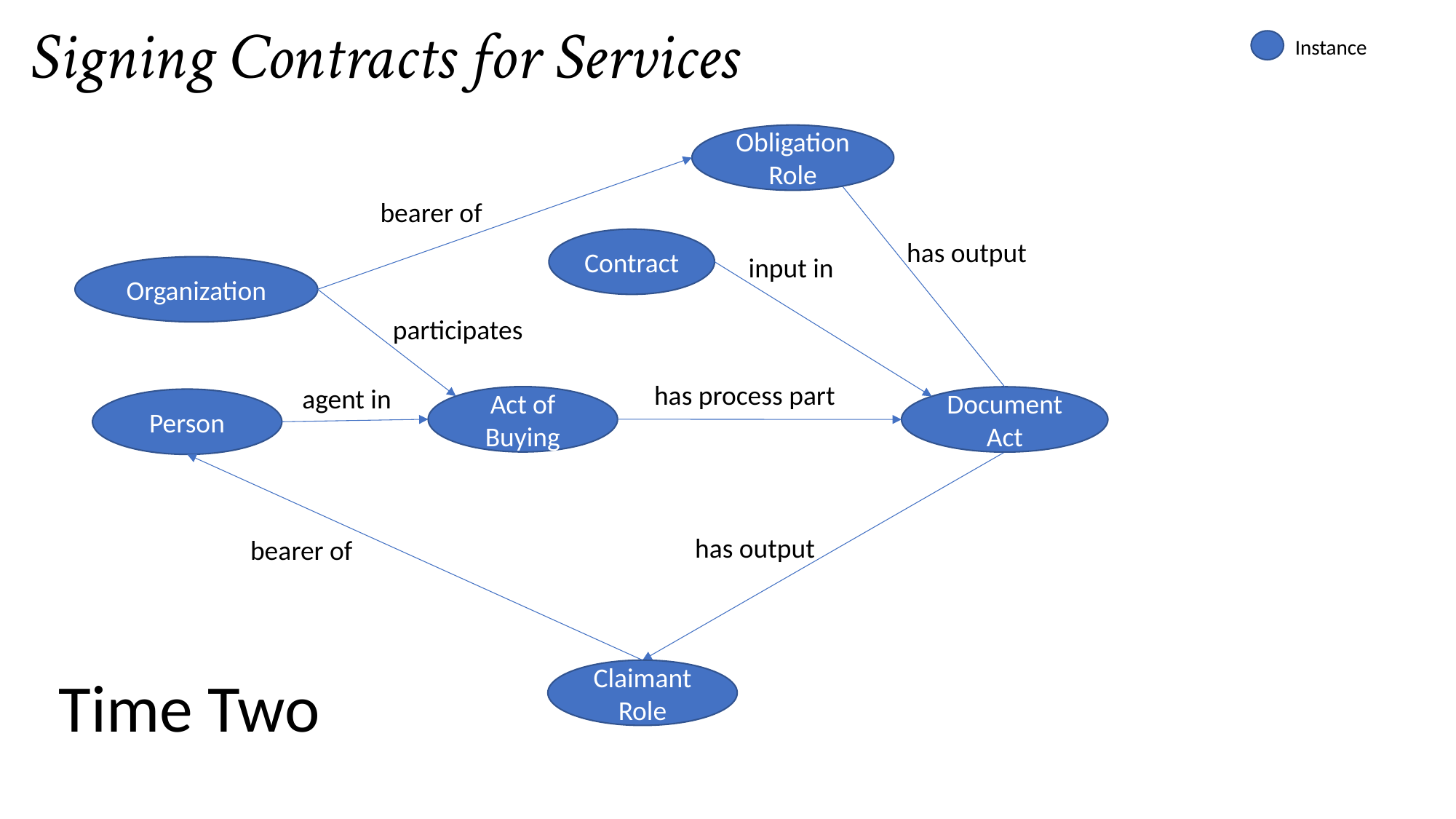

Signing Contracts for Services
Instance

Obligation Role
bearer of
Contract
has output
input in
Organization
participates
has process part
agent in
Act of Buying
Document Act
Person
has output
bearer of
Time Two
Claimant Role